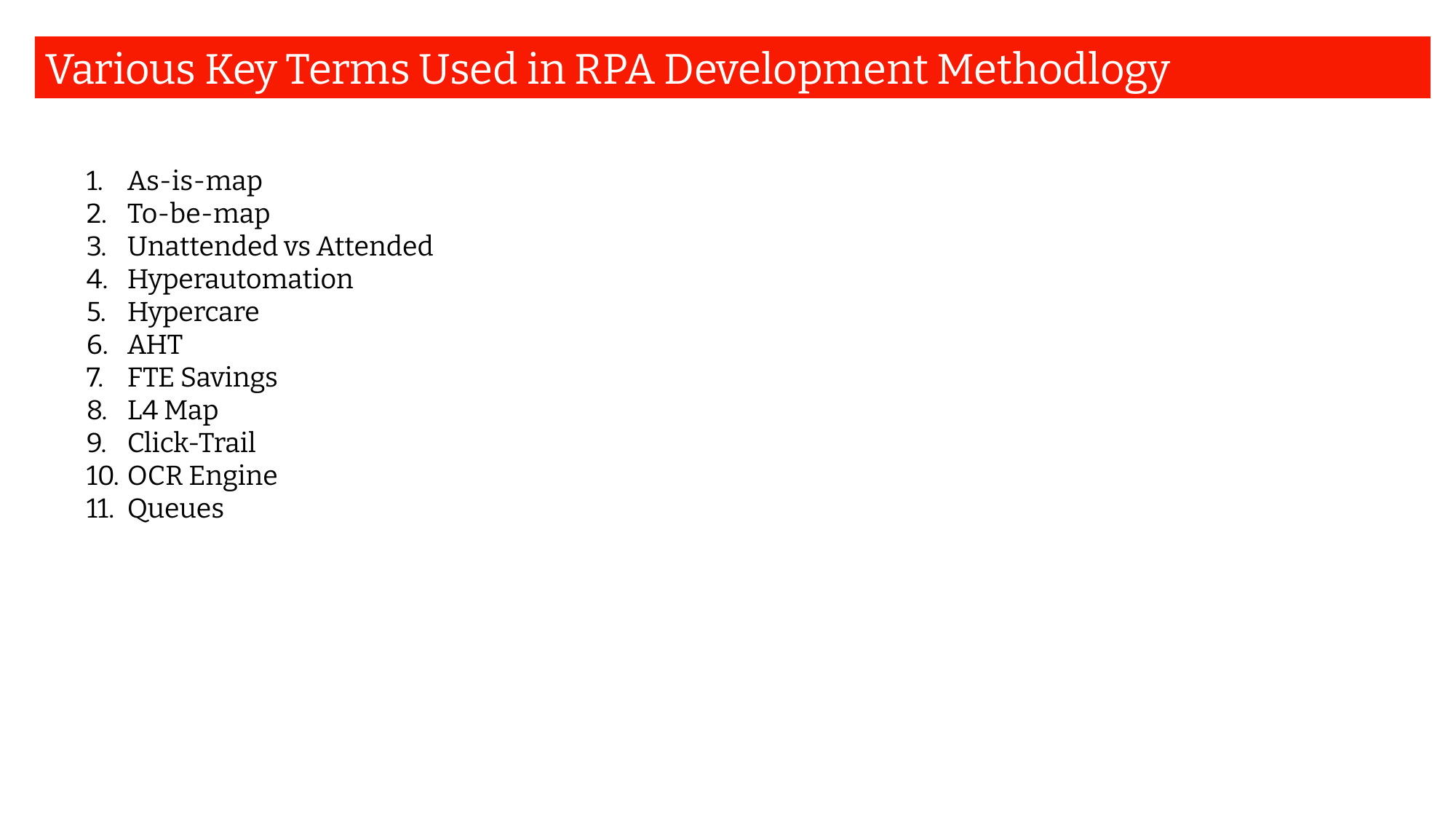

Various Key Terms Used in RPA Development Methodlogy
As-is-map
To-be-map
Unattended vs Attended
Hyperautomation
Hypercare
AHT
FTE Savings
L4 Map
Click-Trail
OCR Engine
Queues